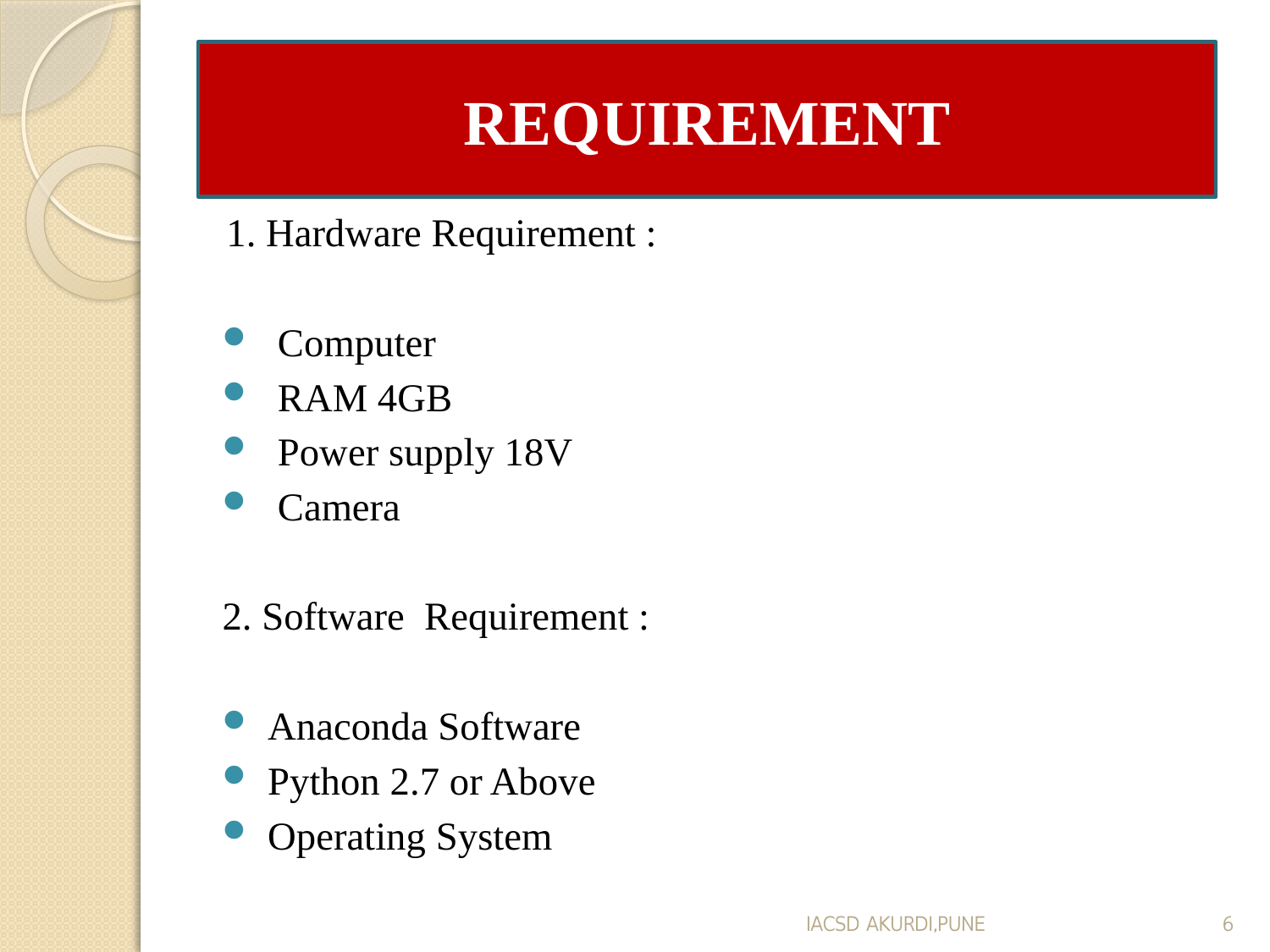

#
REQUIREMENT
1. Hardware Requirement :

  Computer
  RAM 4GB
  Power supply 18V
  Camera

2. Software  Requirement :

 Anaconda Software
 Python 2.7 or Above
 Operating System

IACSD AKURDI,PUNE
6